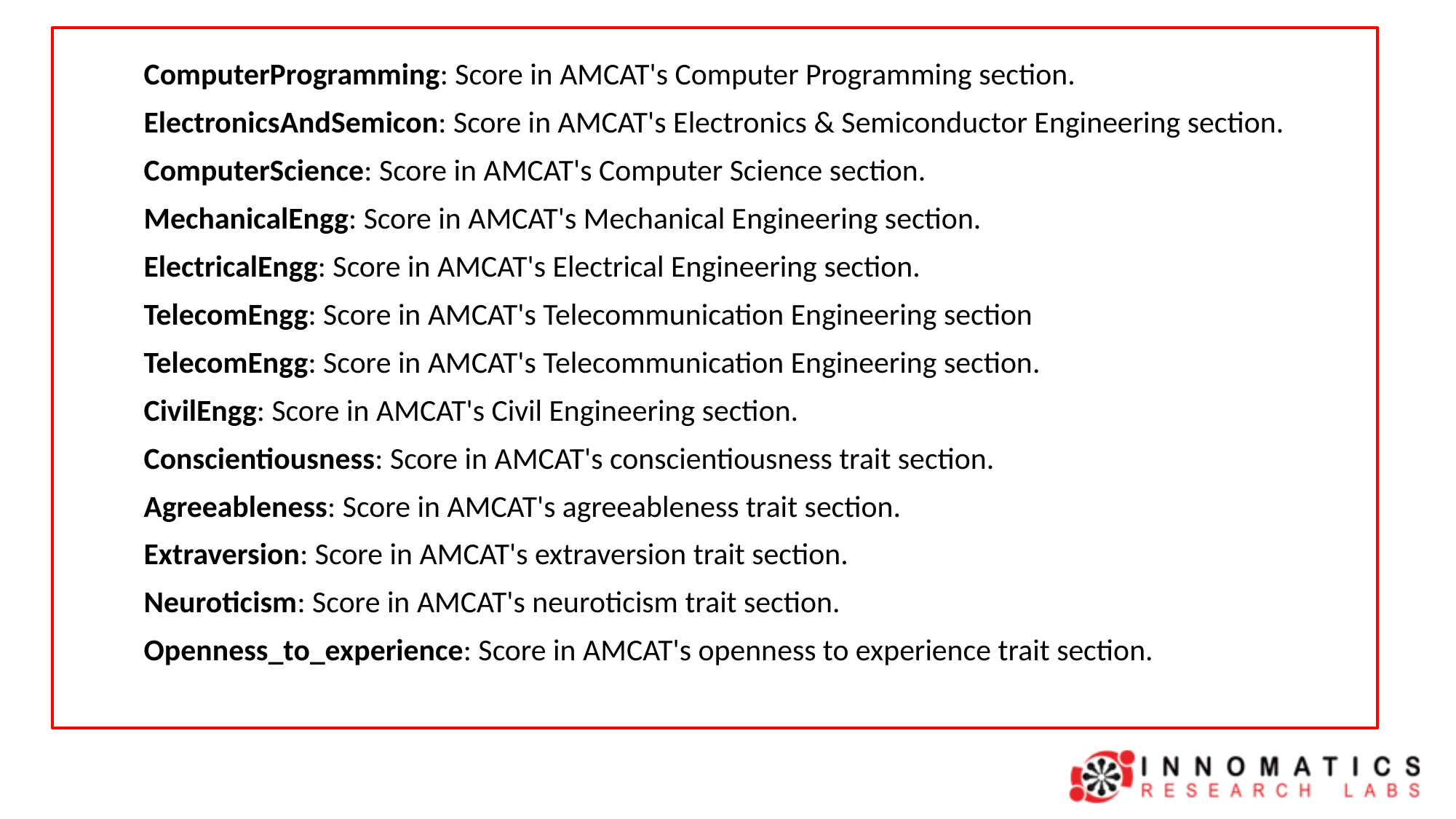

ComputerProgramming: Score in AMCAT's Computer Programming section.
ElectronicsAndSemicon: Score in AMCAT's Electronics & Semiconductor Engineering section.
ComputerScience: Score in AMCAT's Computer Science section.
MechanicalEngg: Score in AMCAT's Mechanical Engineering section.
ElectricalEngg: Score in AMCAT's Electrical Engineering section.
TelecomEngg: Score in AMCAT's Telecommunication Engineering section
TelecomEngg: Score in AMCAT's Telecommunication Engineering section.
CivilEngg: Score in AMCAT's Civil Engineering section.
Conscientiousness: Score in AMCAT's conscientiousness trait section.
Agreeableness: Score in AMCAT's agreeableness trait section.
Extraversion: Score in AMCAT's extraversion trait section.
Neuroticism: Score in AMCAT's neuroticism trait section.
Openness_to_experience: Score in AMCAT's openness to experience trait section.